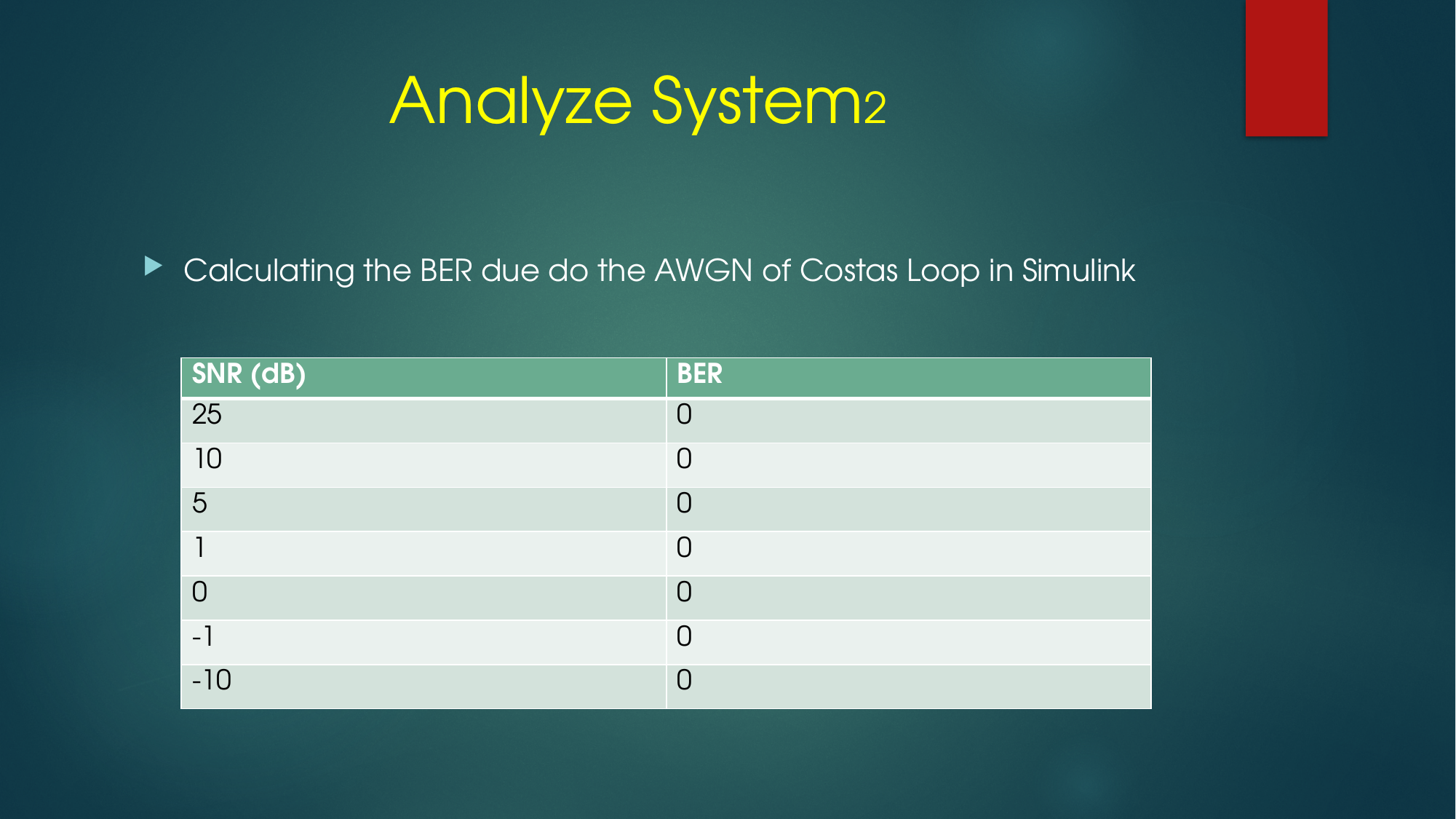

# Analyze System2
Calculating the BER due do the AWGN of Costas Loop in Simulink
| SNR (dB) | BER |
| --- | --- |
| 25 | 0 |
| 10 | 0 |
| 5 | 0 |
| 1 | 0 |
| 0 | 0 |
| -1 | 0 |
| -10 | 0 |